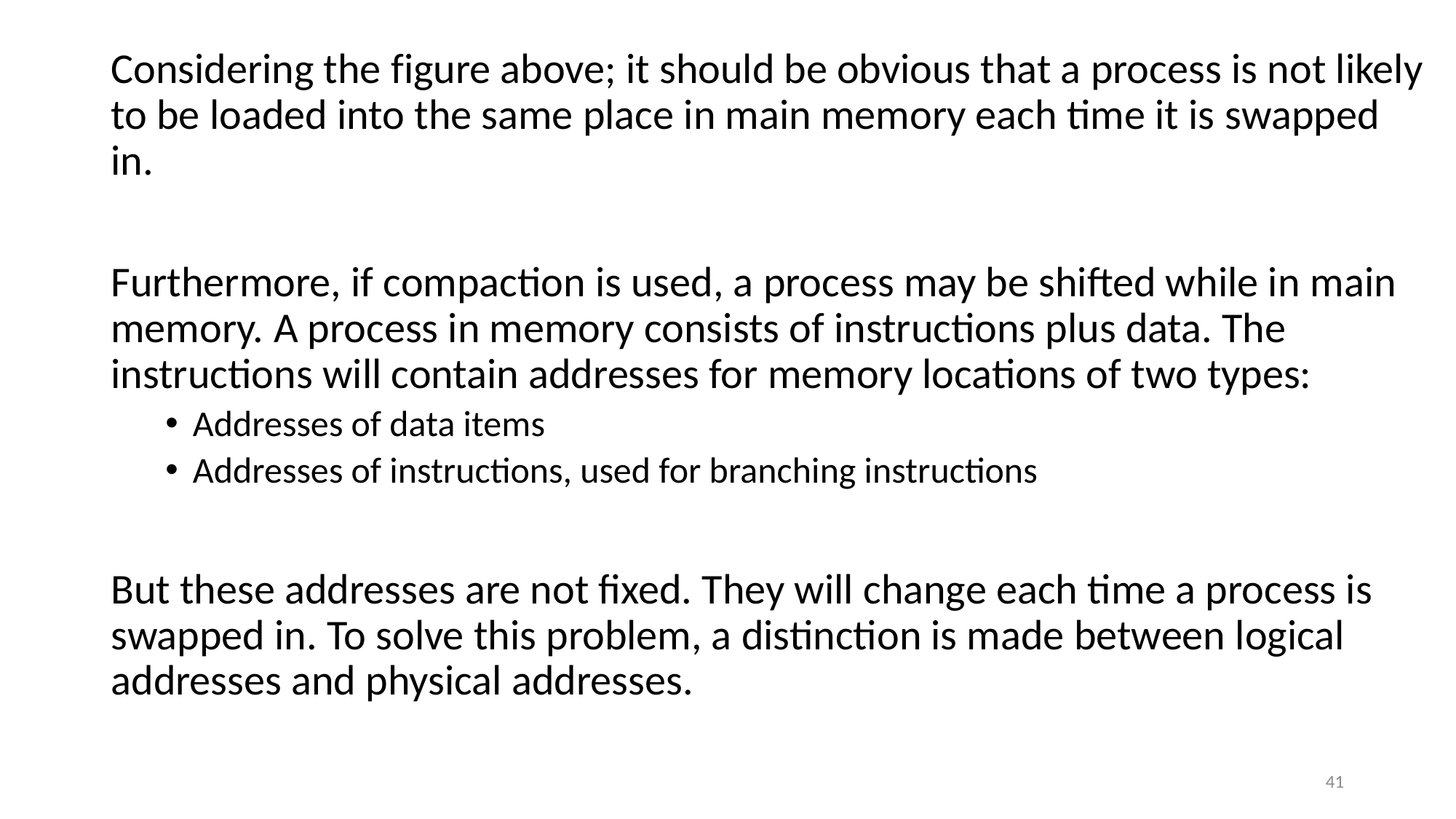

Considering the figure above; it should be obvious that a process is not likely to be loaded into the same place in main memory each time it is swapped in.

Furthermore, if compaction is used, a process may be shifted while in main memory. A process in memory consists of instructions plus data. The instructions will contain addresses for memory locations of two types:
Addresses of data items
Addresses of instructions, used for branching instructions

But these addresses are not fixed. They will change each time a process is swapped in. To solve this problem, a distinction is made between logical addresses and physical addresses.
#
41